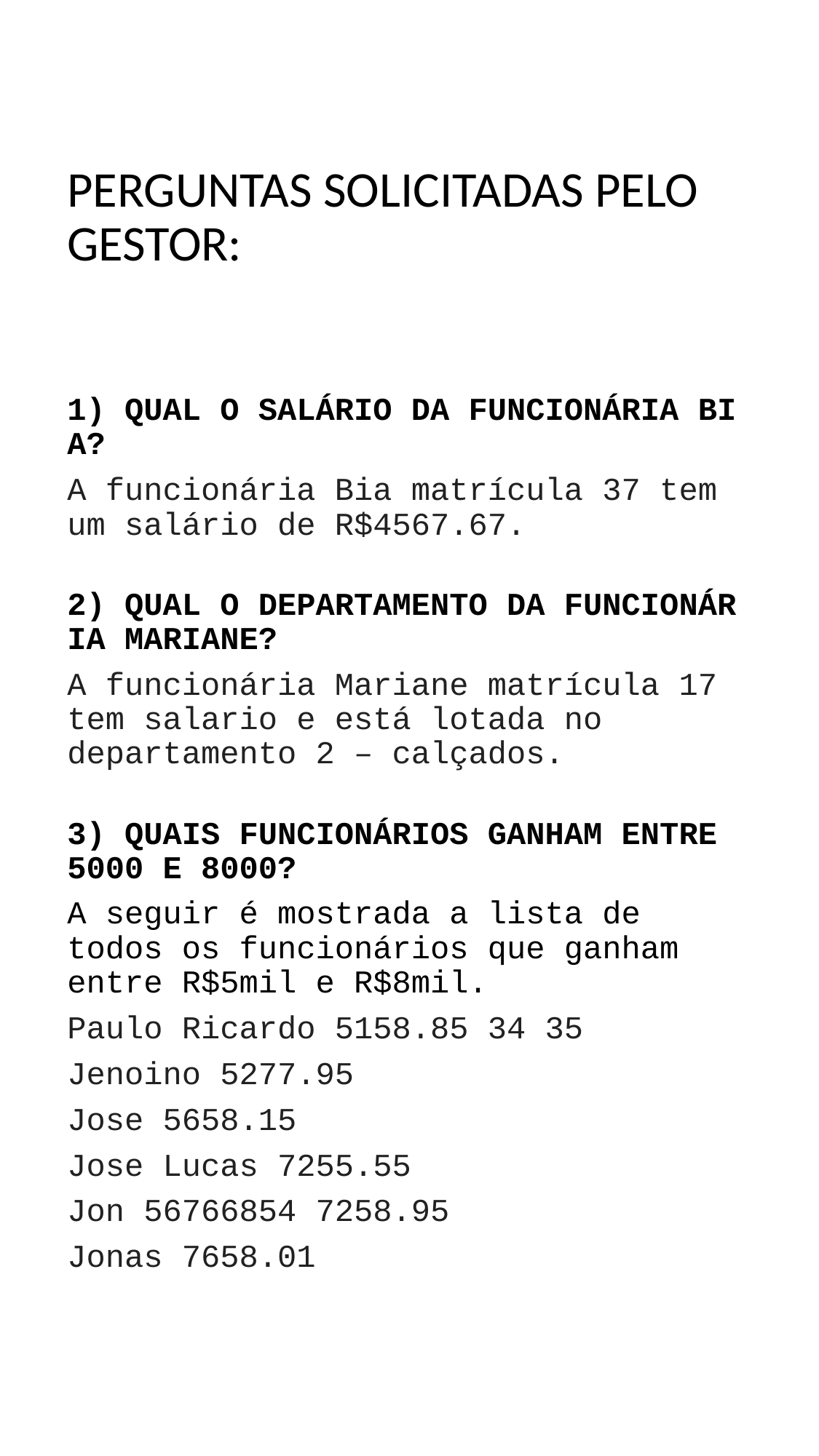

# PERGUNTAS SOLICITADAS PELO GESTOR:
1) QUAL O SALÁRIO DA FUNCIONÁRIA BIA?
A funcionária Bia matrícula 37 tem um salário de R$4567.67.
2) QUAL O DEPARTAMENTO DA FUNCIONÁRIA MARIANE?
A funcionária Mariane matrícula 17 tem salario e está lotada no departamento 2 – calçados.
3) QUAIS FUNCIONÁRIOS GANHAM ENTRE 5000 E 8000?
A seguir é mostrada a lista de todos os funcionários que ganham entre R$5mil e R$8mil.
Paulo Ricardo 5158.85 34 35
Jenoino 5277.95
Jose 5658.15
Jose Lucas 7255.55
Jon 56766854 7258.95
Jonas 7658.01